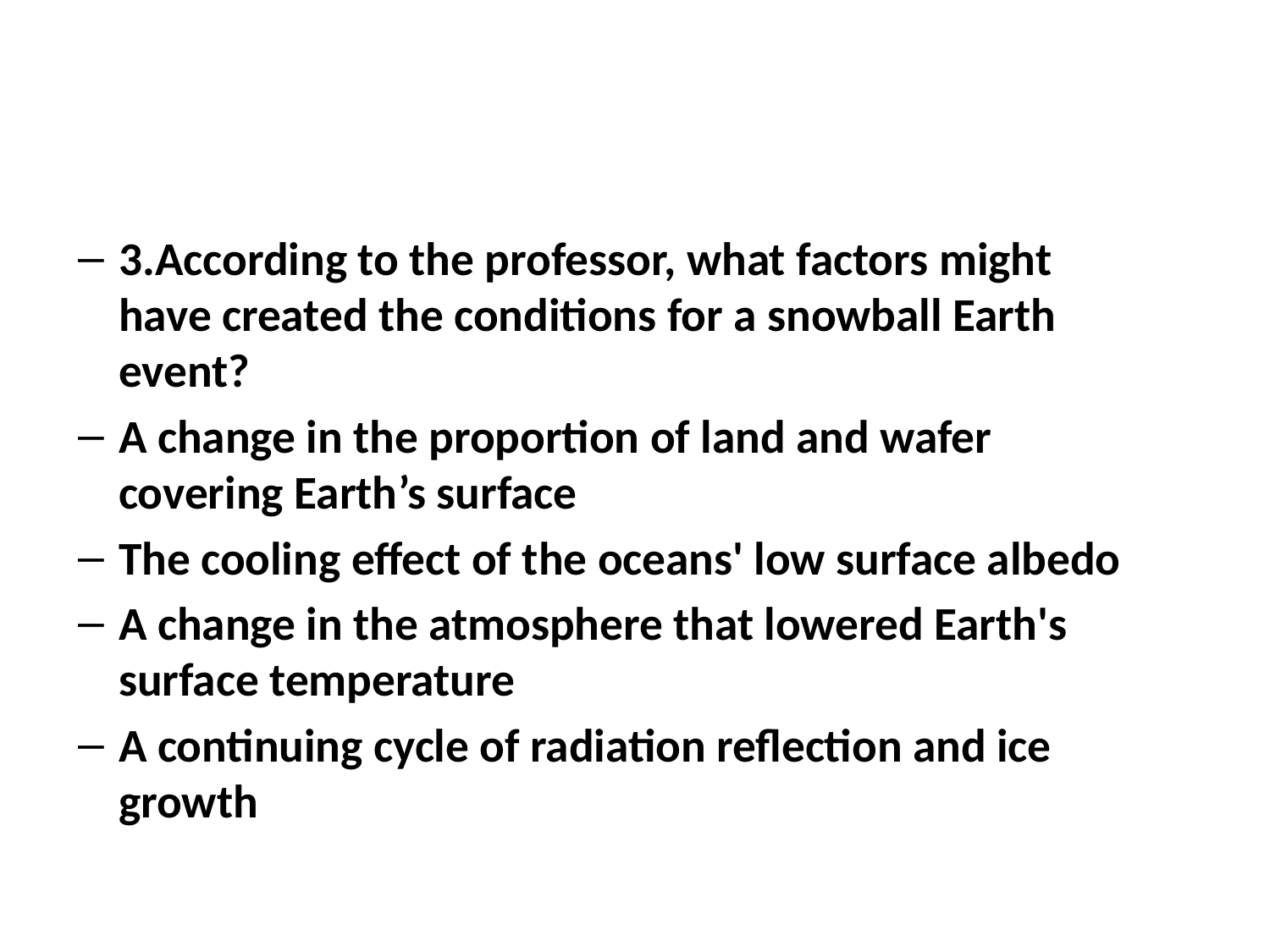

3.According to the professor, what factors might have created the conditions for a snowball Earth       event?
A change in the proportion of land and wafer covering Earth’s surface
The cooling effect of the oceans' low surface albedo
A change in the atmosphere that lowered Earth's surface temperature
A continuing cycle of radiation reflection and ice growth